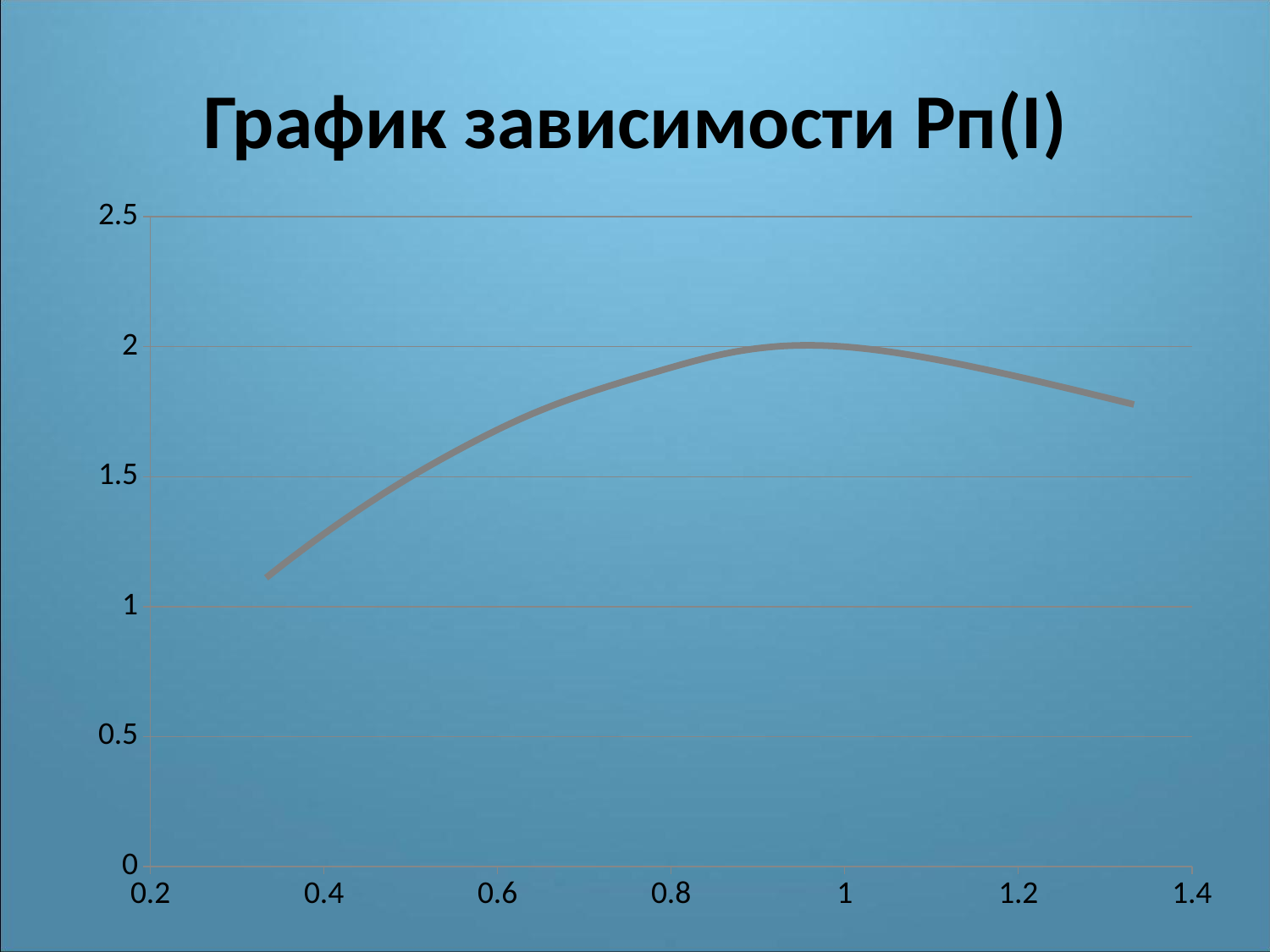

# График зависимости Pп(I)

### Chart

| Category |  |
|---|---|